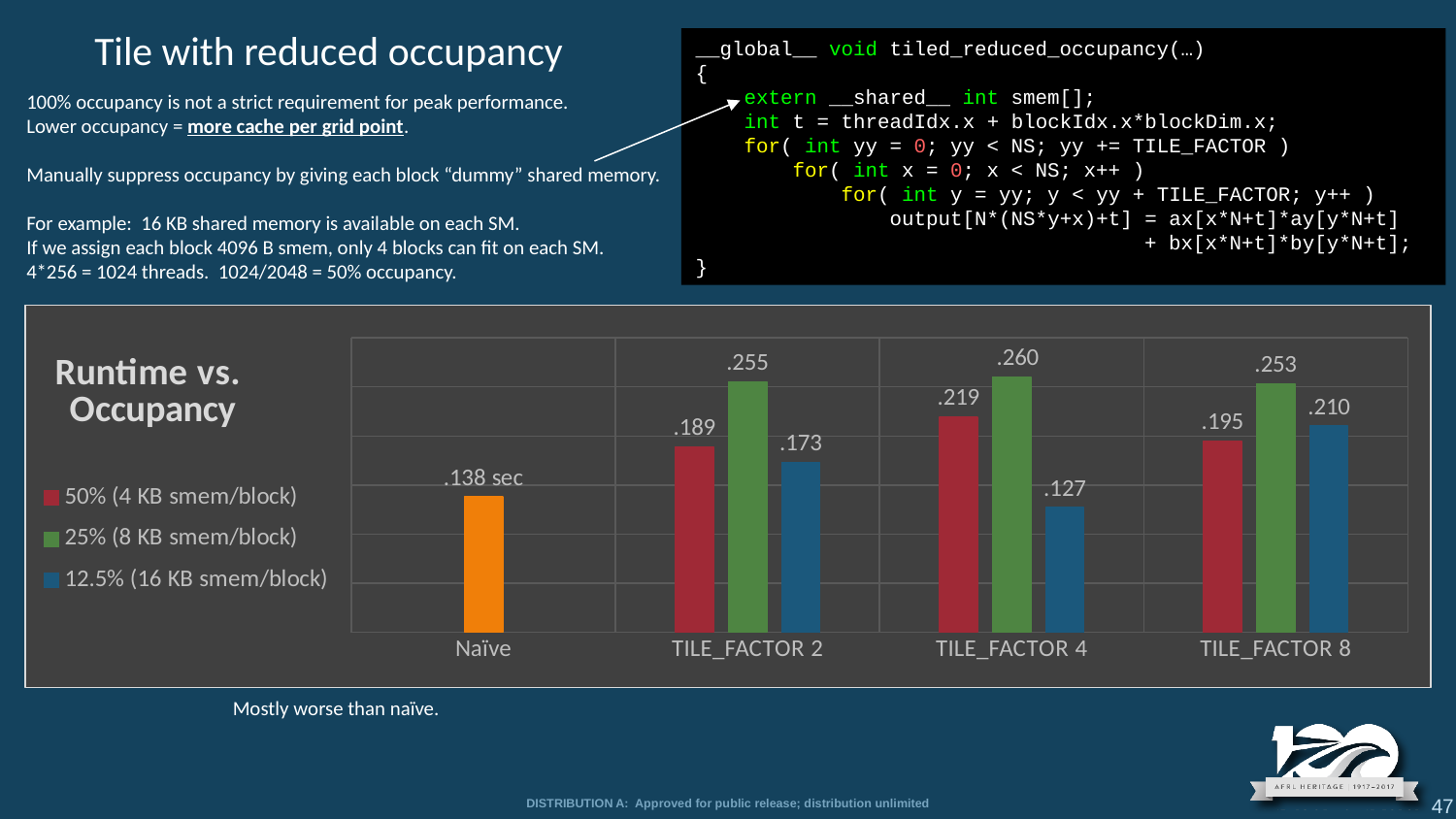

Tile with reduced occupancy
__global__ void tiled_reduced_occupancy(…)
{
    extern __shared__ int smem[];
    int t = threadIdx.x + blockIdx.x*blockDim.x;
    for( int yy = 0; yy < NS; yy += TILE_FACTOR )
        for( int x = 0; x < NS; x++ )
            for( int y = yy; y < yy + TILE_FACTOR; y++ )
                output[N*(NS*y+x)+t] = ax[x*N+t]*ay[y*N+t]
                                     + bx[x*N+t]*by[y*N+t];
}
100% occupancy is not a strict requirement for peak performance.
Lower occupancy = more cache per grid point.

Manually suppress occupancy by giving each block “dummy” shared memory.

For example:  16 KB shared memory is available on each SM.
If we assign each block 4096 B smem, only 4 blocks can fit on each SM.
4*256 = 1024 threads.  1024/2048 = 50% occupancy.

### Chart: Runtime vs.
Occupancy

| Category | 50% (4 KB smem/block) | 25% (8 KB smem/block) | 12.5% (16 KB smem/block) |
|---|---|---|---|
| Naïve | None | 0.138 | None |
| TILE_FACTOR 2 | 0.189 | 0.255 | 0.173 |
| TILE_FACTOR 4 | 0.219 | 0.26 | 0.127 |
| TILE_FACTOR 8 | 0.195 | 0.253 | 0.21 |

Mostly worse than naïve.